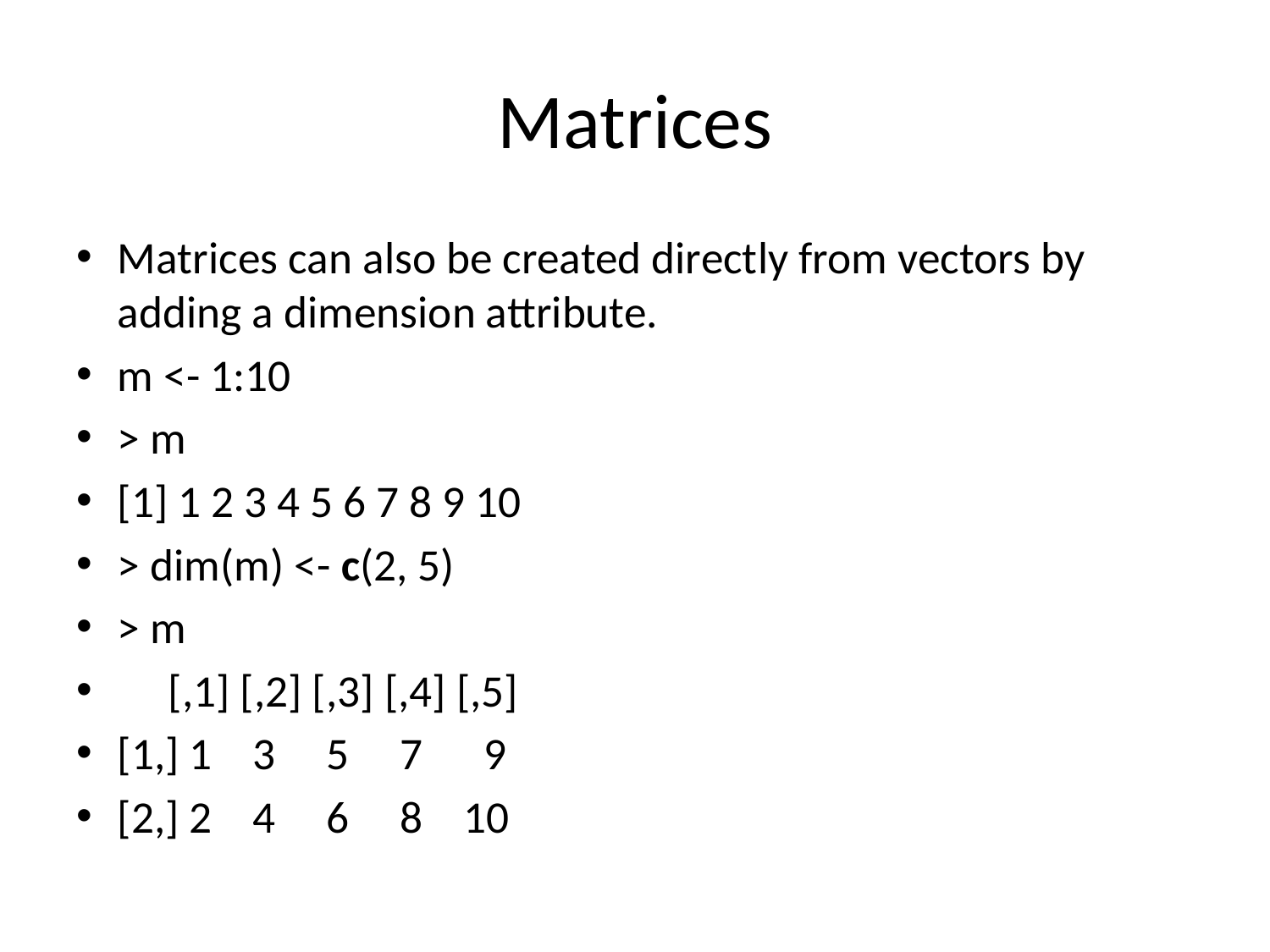

# Matrices
Matrices can also be created directly from vectors by adding a dimension attribute.
m <- 1:10
> m
[1] 1 2 3 4 5 6 7 8 9 10
> dim(m) <- c(2, 5)
> m
     [,1] [,2] [,3] [,4] [,5]
[1,] 1    3     5     7      9
[2,] 2    4     6     8    10